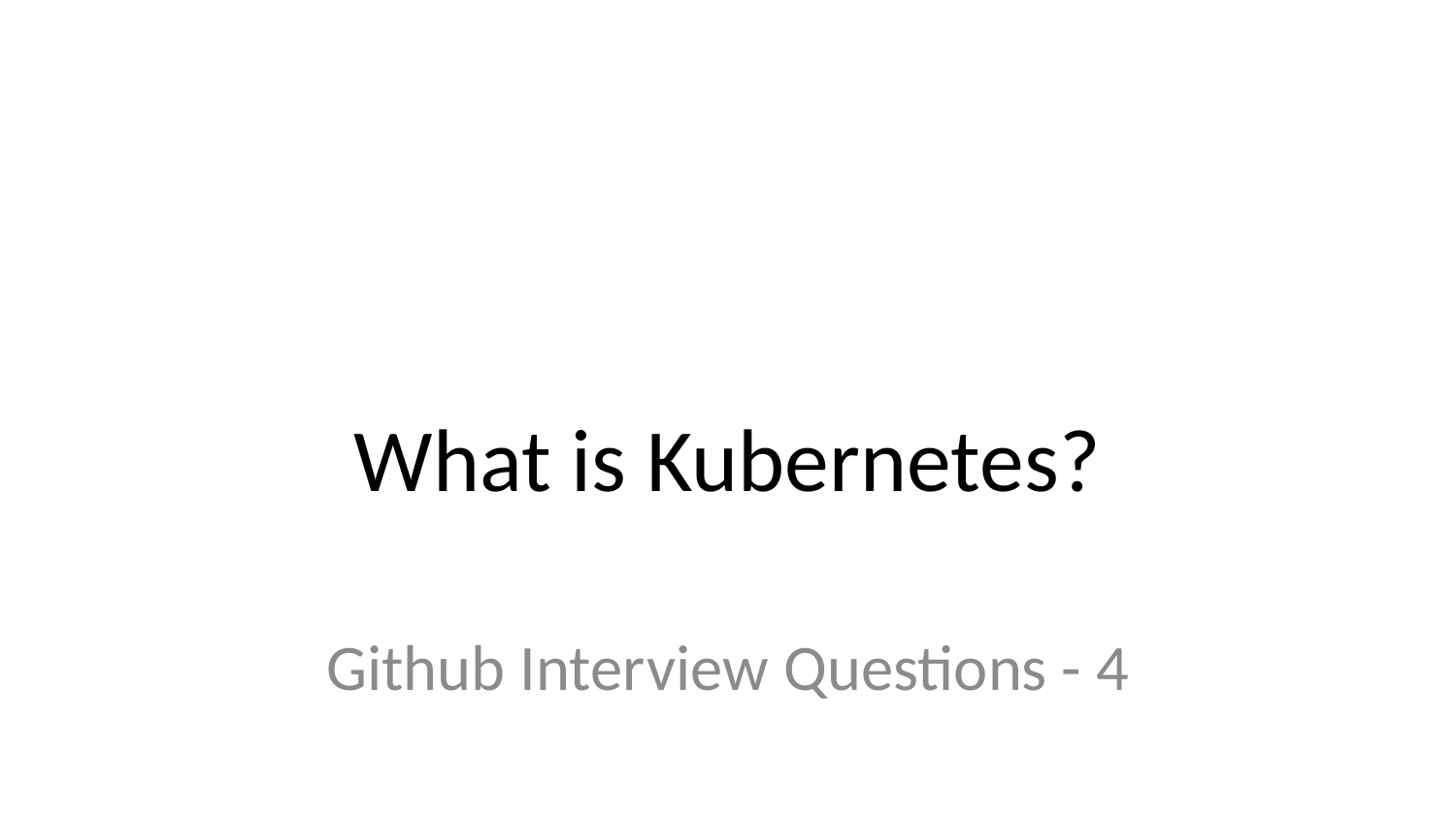

# What is Kubernetes?
Github Interview Questions - 4